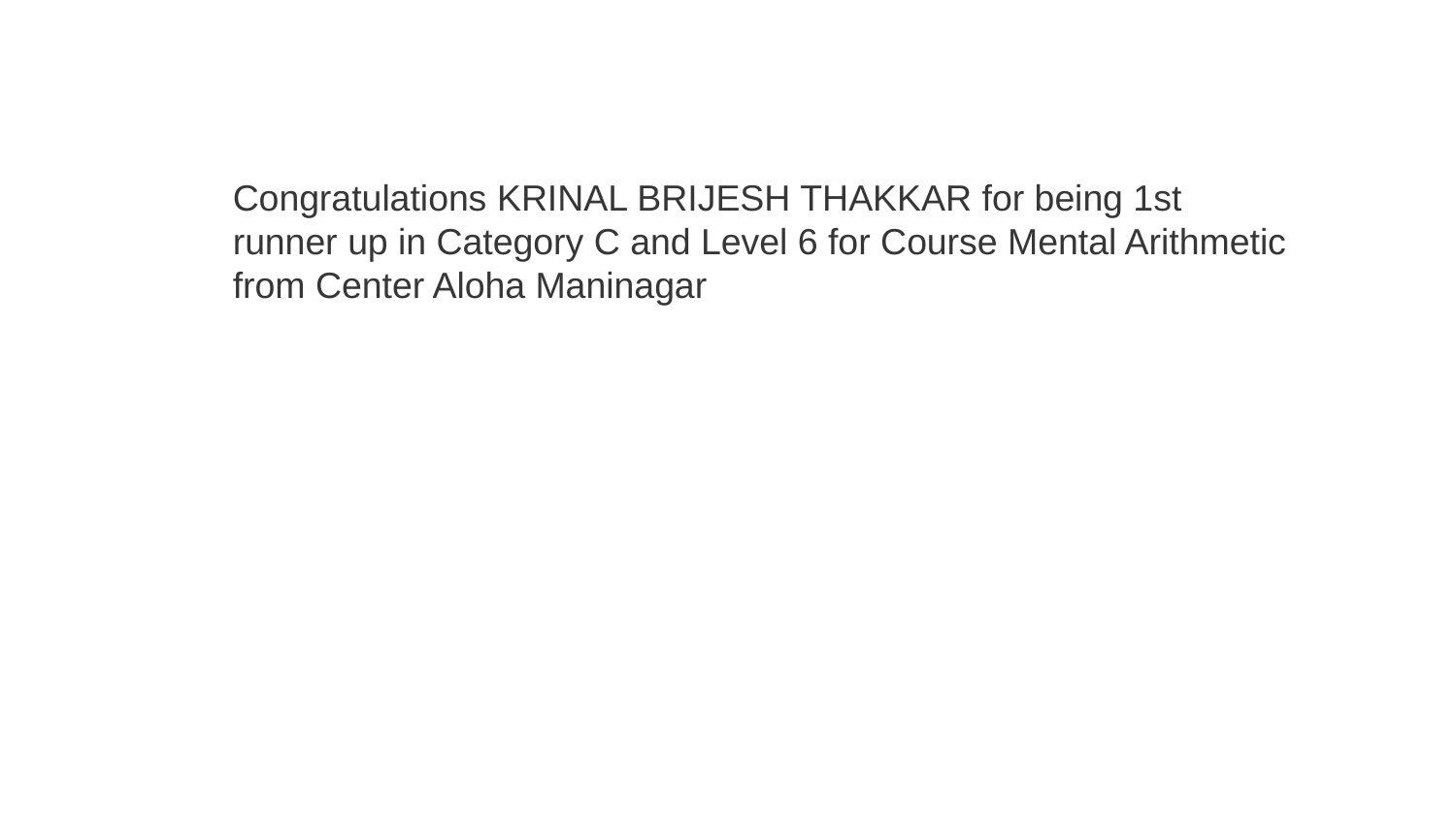

Congratulations KRINAL BRIJESH THAKKAR for being 1st runner up in Category C and Level 6 for Course Mental Arithmetic from Center Aloha Maninagar